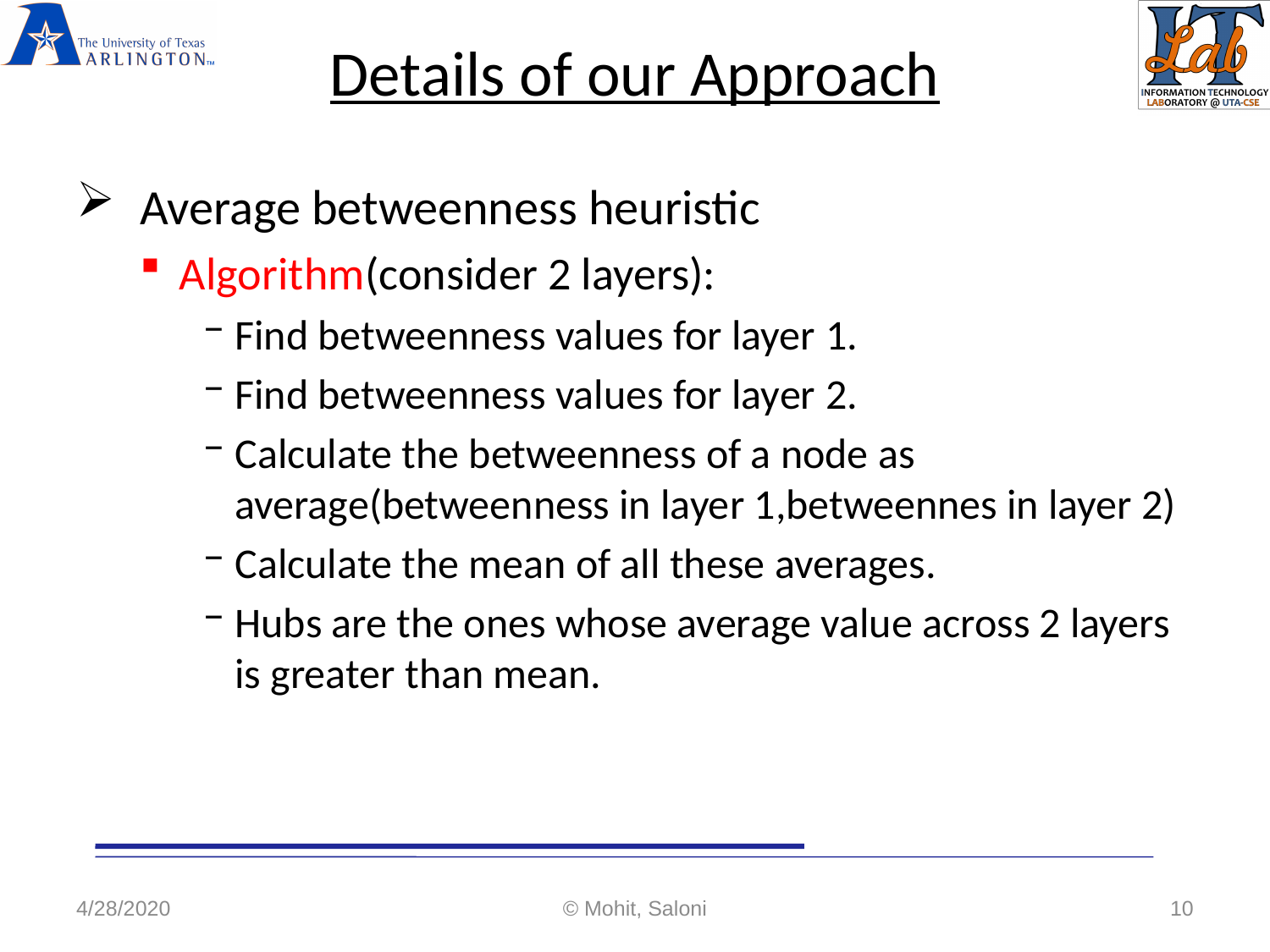

# Details of our Approach
Average betweenness heuristic
Algorithm(consider 2 layers):
Find betweenness values for layer 1.
Find betweenness values for layer 2.
Calculate the betweenness of a node as average(betweenness in layer 1,betweennes in layer 2)
Calculate the mean of all these averages.
Hubs are the ones whose average value across 2 layers is greater than mean.
4/28/2020
© Mohit, Saloni
10